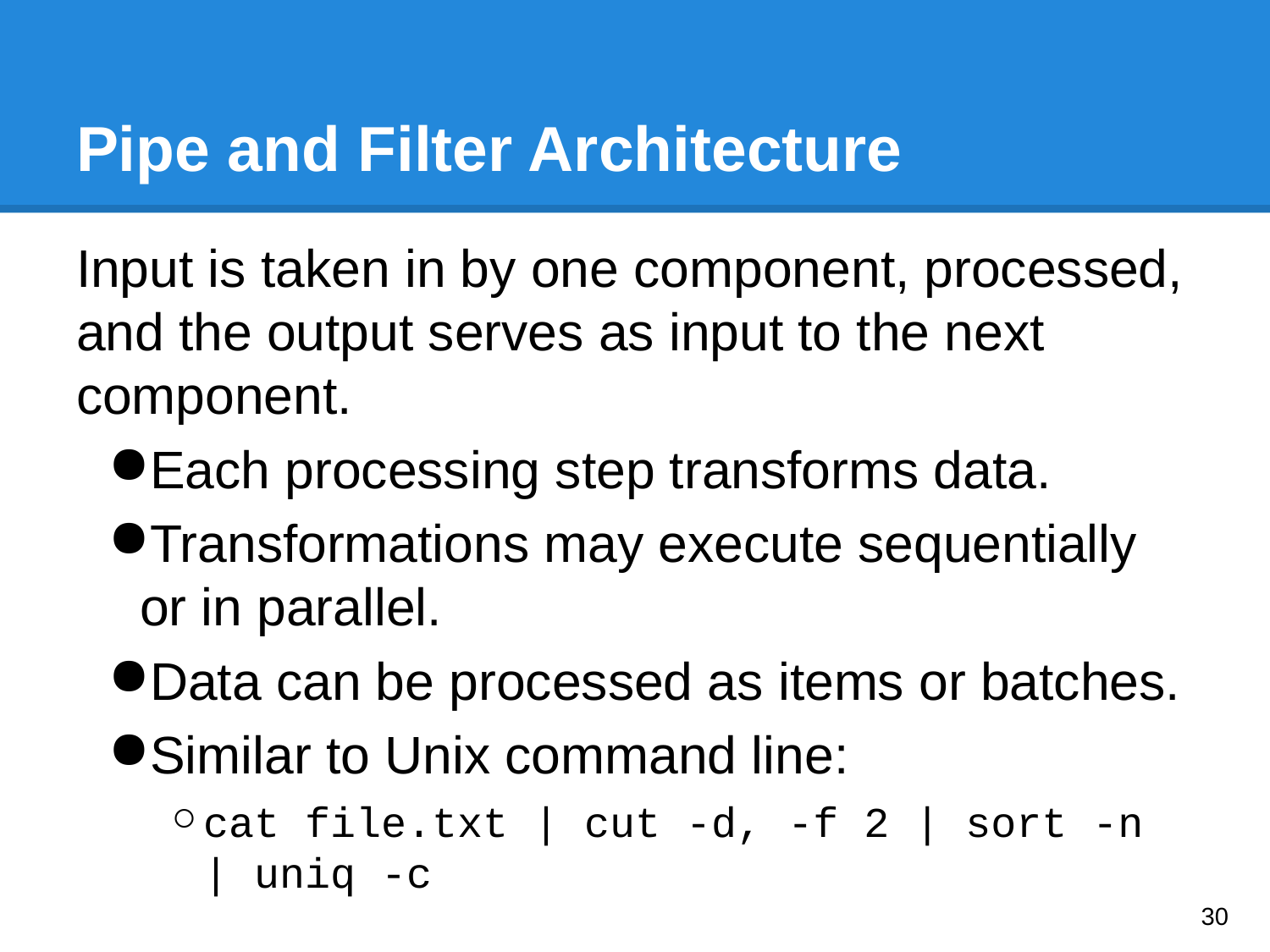

# Pipe and Filter Architecture
Input is taken in by one component, processed, and the output serves as input to the next component.
Each processing step transforms data.
Transformations may execute sequentially or in parallel.
Data can be processed as items or batches.
Similar to Unix command line:
cat file.txt | cut -d, -f 2 | sort -n | uniq -c
30